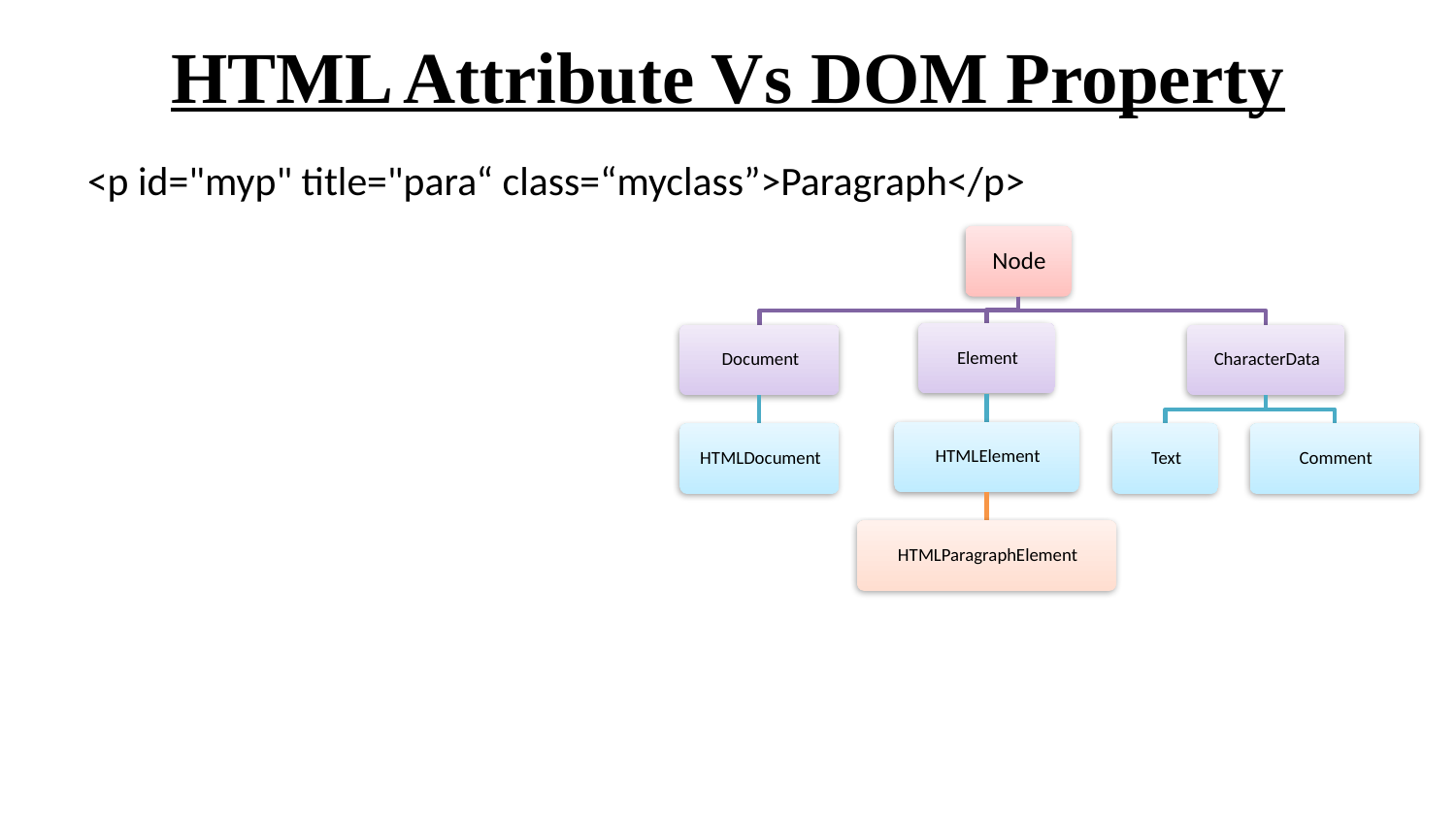

# HTML Attribute Vs DOM Property
<p id="myp" title="para“ class=“myclass”>Paragraph</p>
Node
Document
HTMLDocument
Element
HTMLElement
HTMLParagraphElement
CharacterData
Text
Comment